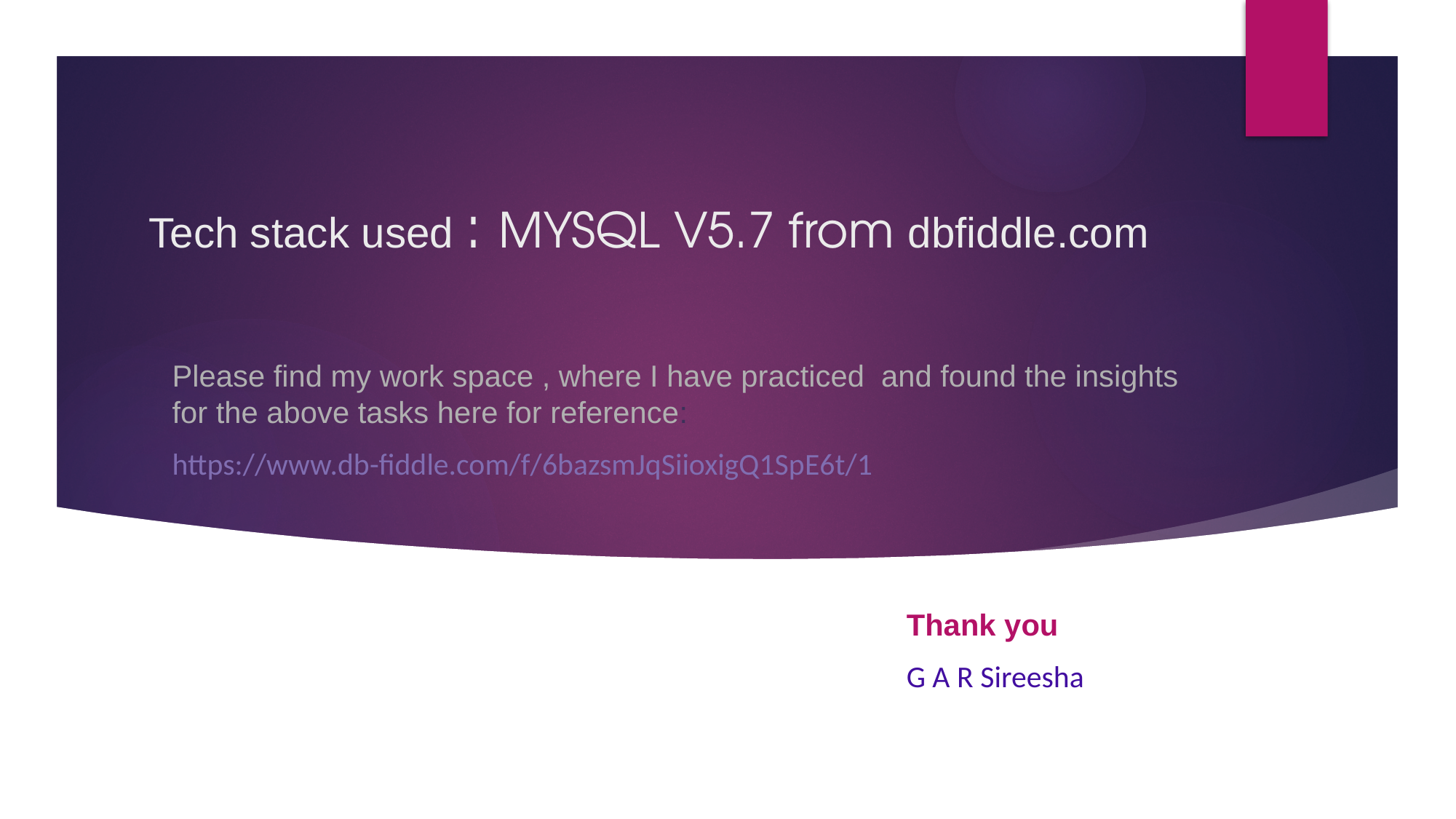

# Tech stack used : MYSQL V5.7 from dbfiddle.com
Please find my work space , where I have practiced  and found the insights for the above tasks here for reference:
https://www.db-fiddle.com/f/6bazsmJqSiioxigQ1SpE6t/1

Thank you
G A R Sireesha